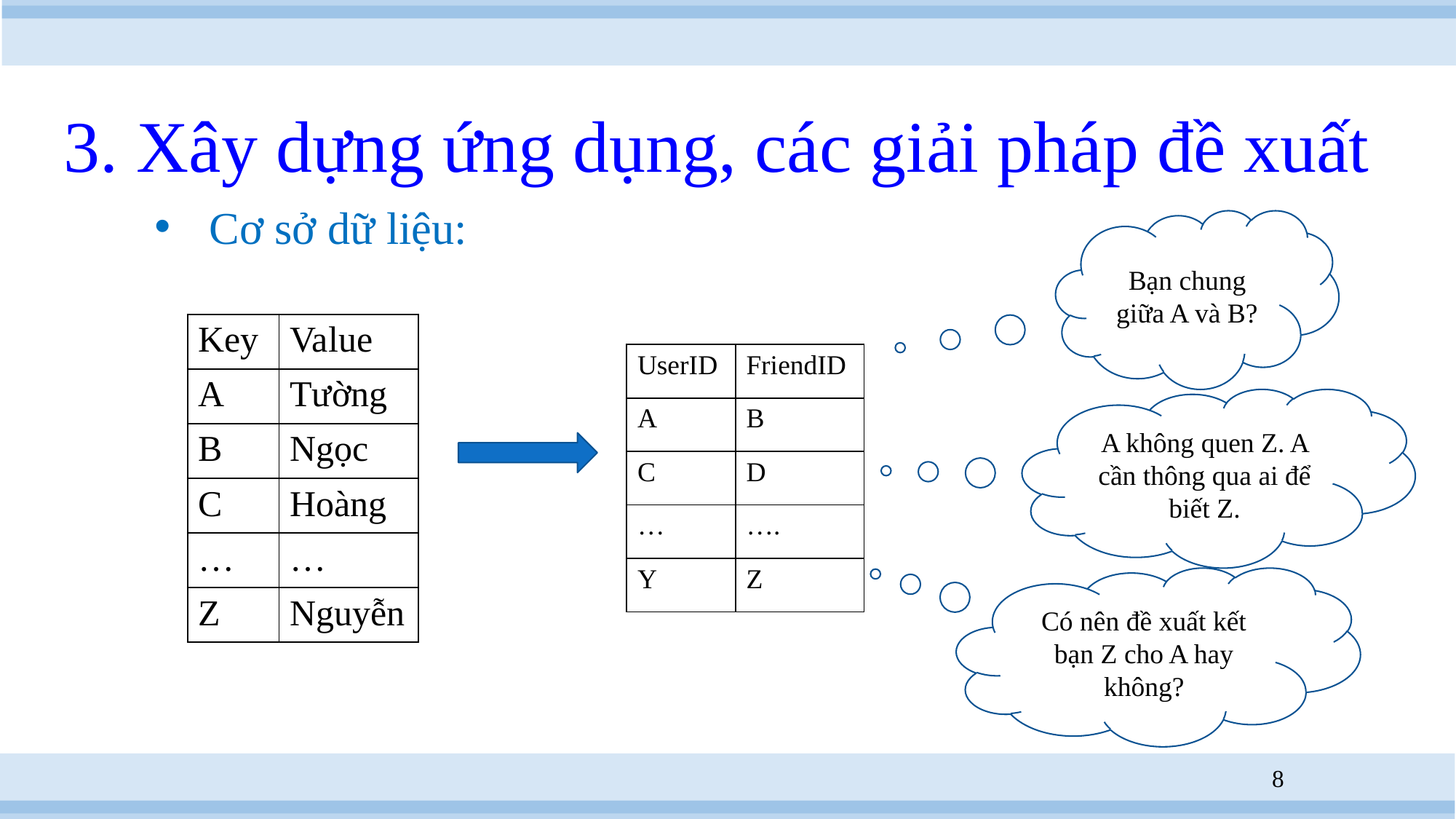

# 3. Xây dựng ứng dụng, các giải pháp đề xuất
Cơ sở dữ liệu:

Bạn chung giữa A và B?
| Key | Value |
| --- | --- |
| A | Tường |
| B | Ngọc |
| C | Hoàng |
| … | … |
| Z | Nguyễn |
| UserID | FriendID |
| --- | --- |
| A | B |
| C | D |
| … | …. |
| Y | Z |
A không quen Z. A cần thông qua ai để biết Z.

Có nên đề xuất kết bạn Z cho A hay không?
8